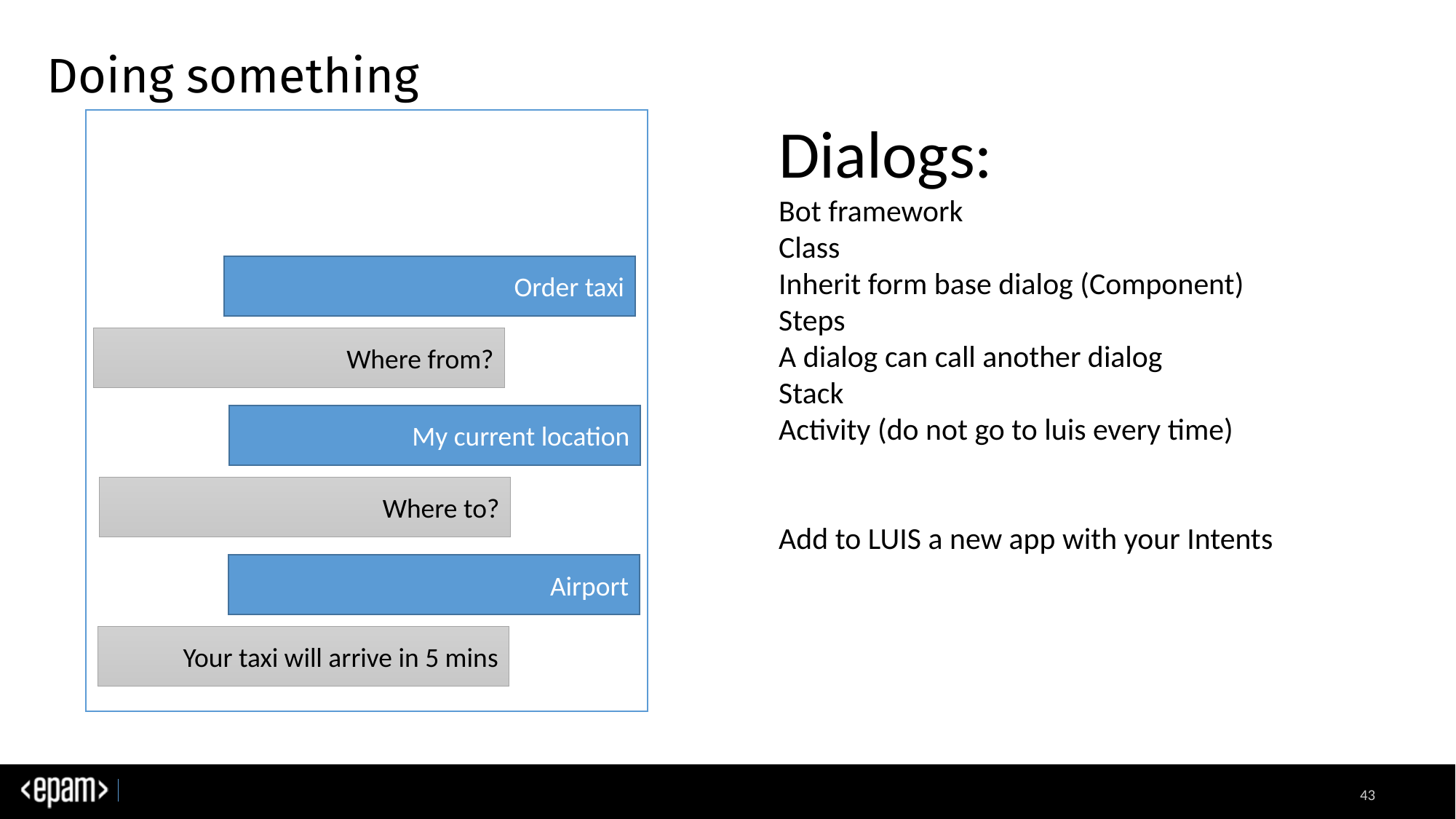

# Doing something
Dialogs:
Bot framework
Class
Inherit form base dialog (Component)
Steps
A dialog can call another dialog
Stack
Activity (do not go to luis every time)

Add to LUIS a new app with your Intents

Order taxi
Where from?
My current location
Where to?
Airport
Your taxi will arrive in 5 mins